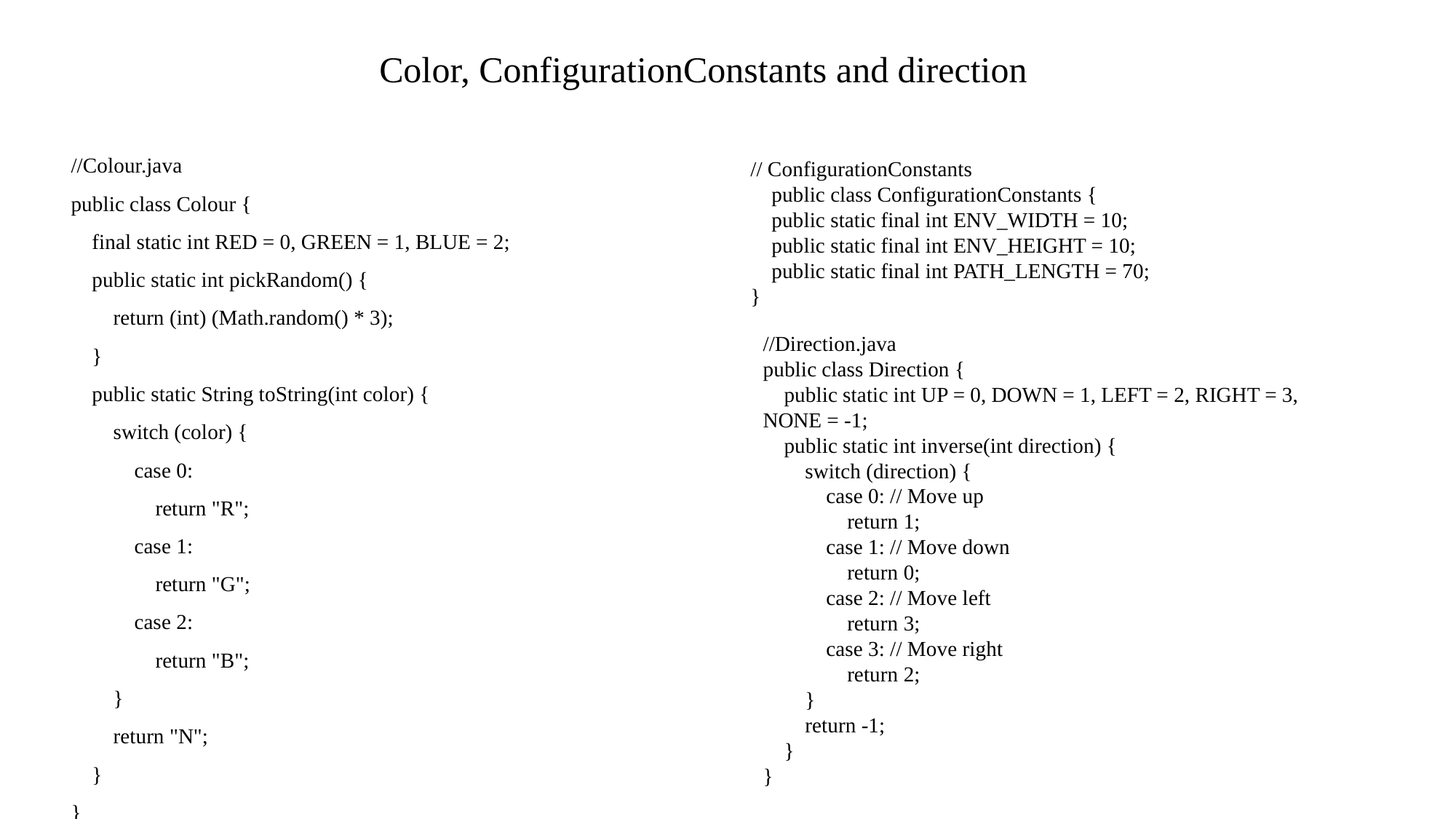

Color, ConfigurationConstants and direction
//Colour.java
public class Colour {
    final static int RED = 0, GREEN = 1, BLUE = 2;
    public static int pickRandom() {
        return (int) (Math.random() * 3);
    }
    public static String toString(int color) {
        switch (color) {
            case 0:
                return "R";
            case 1:
                return "G";
            case 2:
                return "B";
        }
        return "N";
    }
}

// ConfigurationConstants
    public class ConfigurationConstants {
    public static final int ENV_WIDTH = 10;
    public static final int ENV_HEIGHT = 10;
    public static final int PATH_LENGTH = 70;
}
//Direction.java
public class Direction {
    public static int UP = 0, DOWN = 1, LEFT = 2, RIGHT = 3, NONE = -1;
    public static int inverse(int direction) {
        switch (direction) {
            case 0: // Move up
                return 1;
            case 1: // Move down
                return 0;
            case 2: // Move left
                return 3;
            case 3: // Move right
                return 2;
        }
        return -1;
    }
}